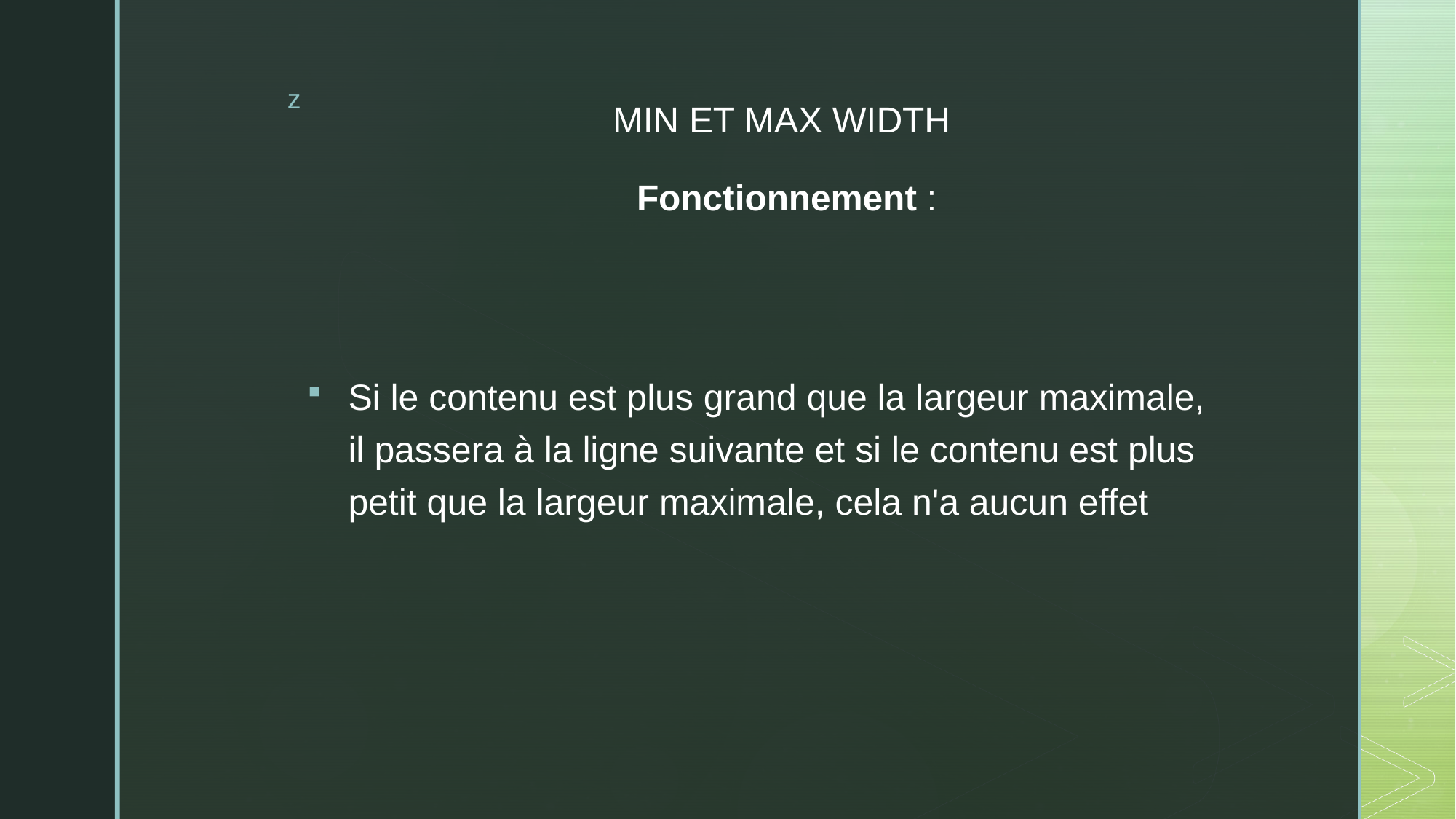

# MIN ET MAX WIDTH Fonctionnement :
Si le contenu est plus grand que la largeur maximale, il passera à la ligne suivante et si le contenu est plus petit que la largeur maximale, cela n'a aucun effet